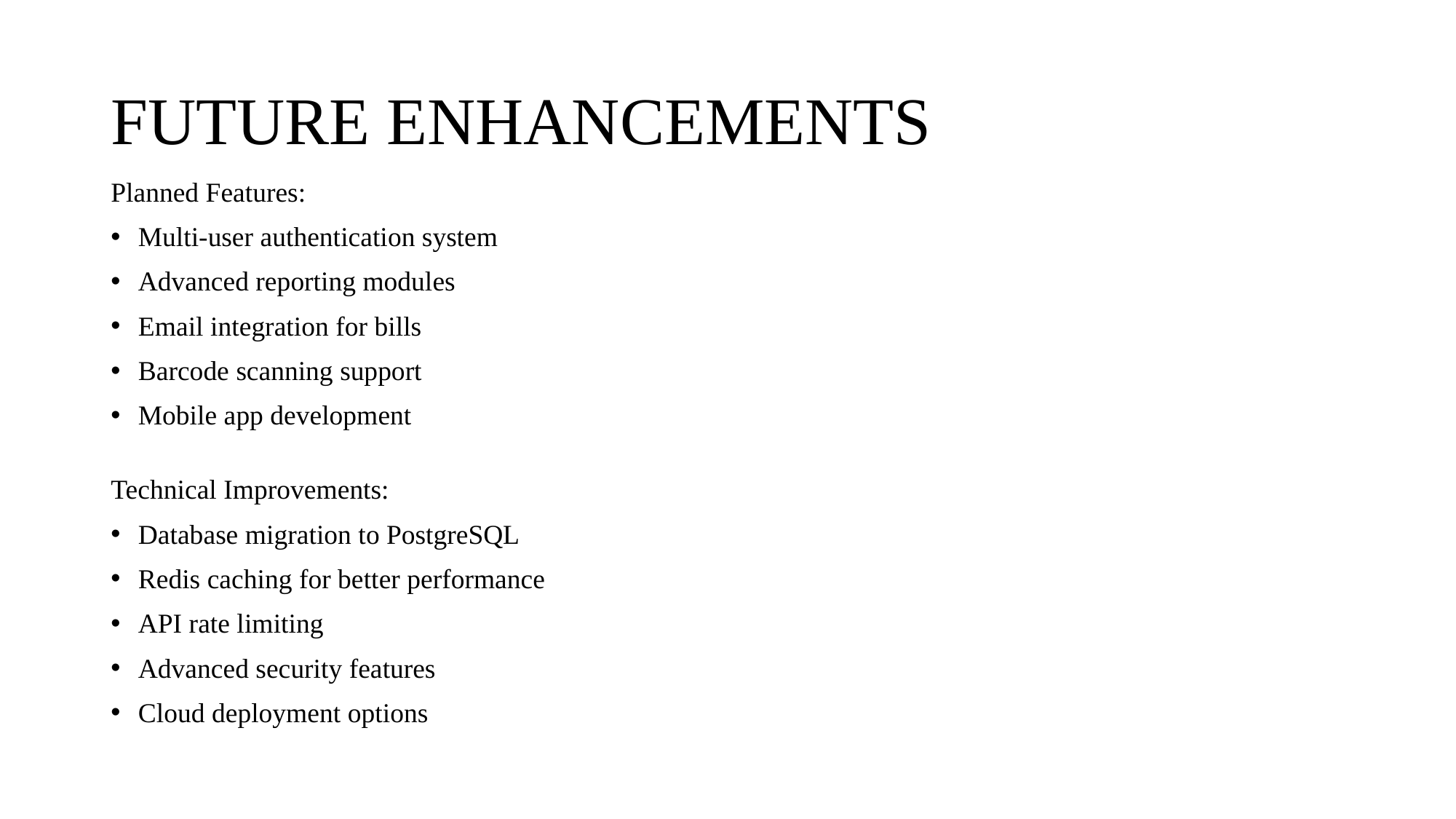

# FUTURE ENHANCEMENTS
Planned Features:
Multi-user authentication system
Advanced reporting modules
Email integration for bills
Barcode scanning support
Mobile app development
Technical Improvements:
Database migration to PostgreSQL
Redis caching for better performance
API rate limiting
Advanced security features
Cloud deployment options